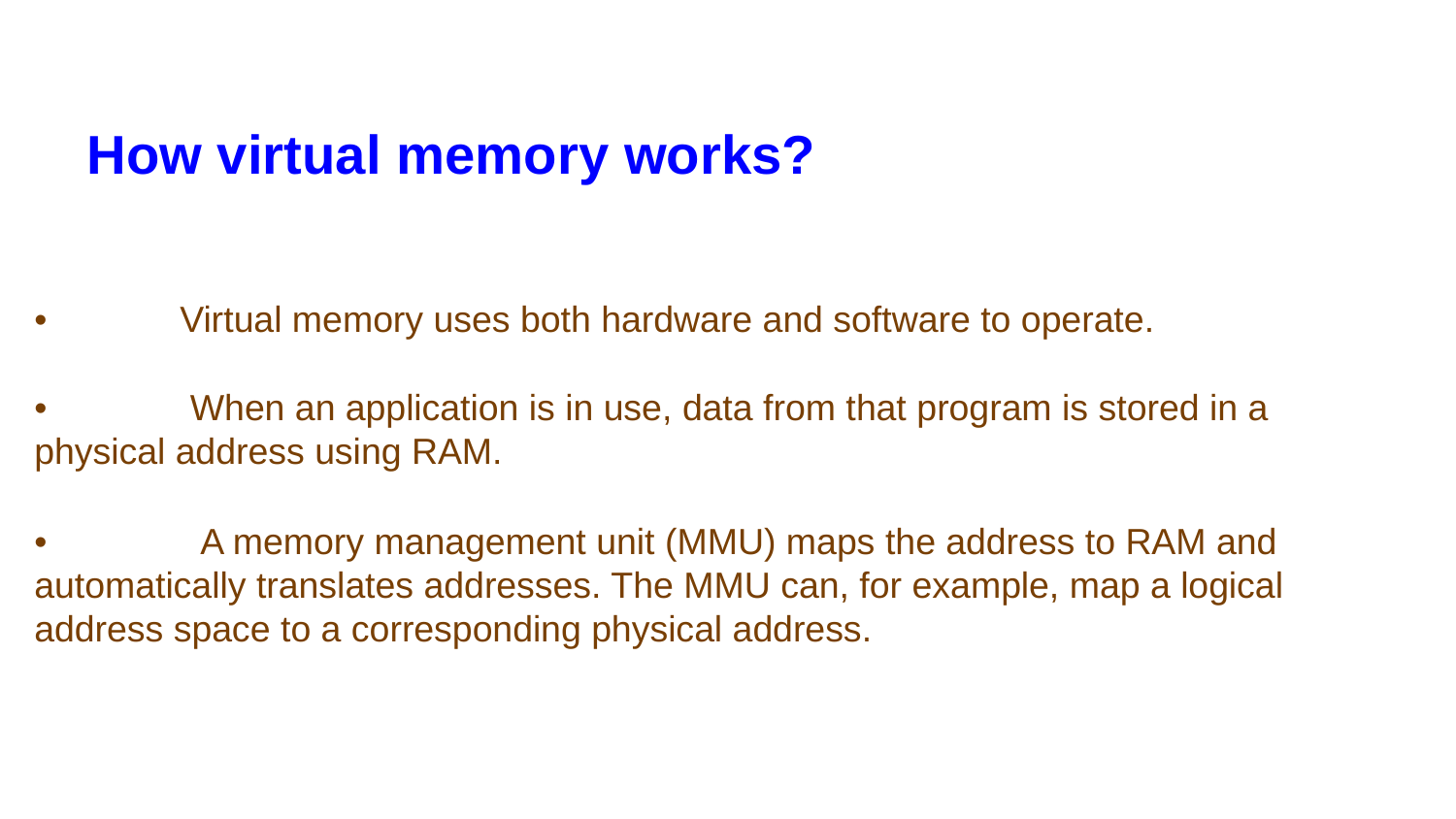

How virtual memory works?
•	Virtual memory uses both hardware and software to operate.
•	 When an application is in use, data from that program is stored in a physical address using RAM.
•	  A memory management unit (MMU) maps the address to RAM and automatically translates addresses. The MMU can, for example, map a logical address space to a corresponding physical address.